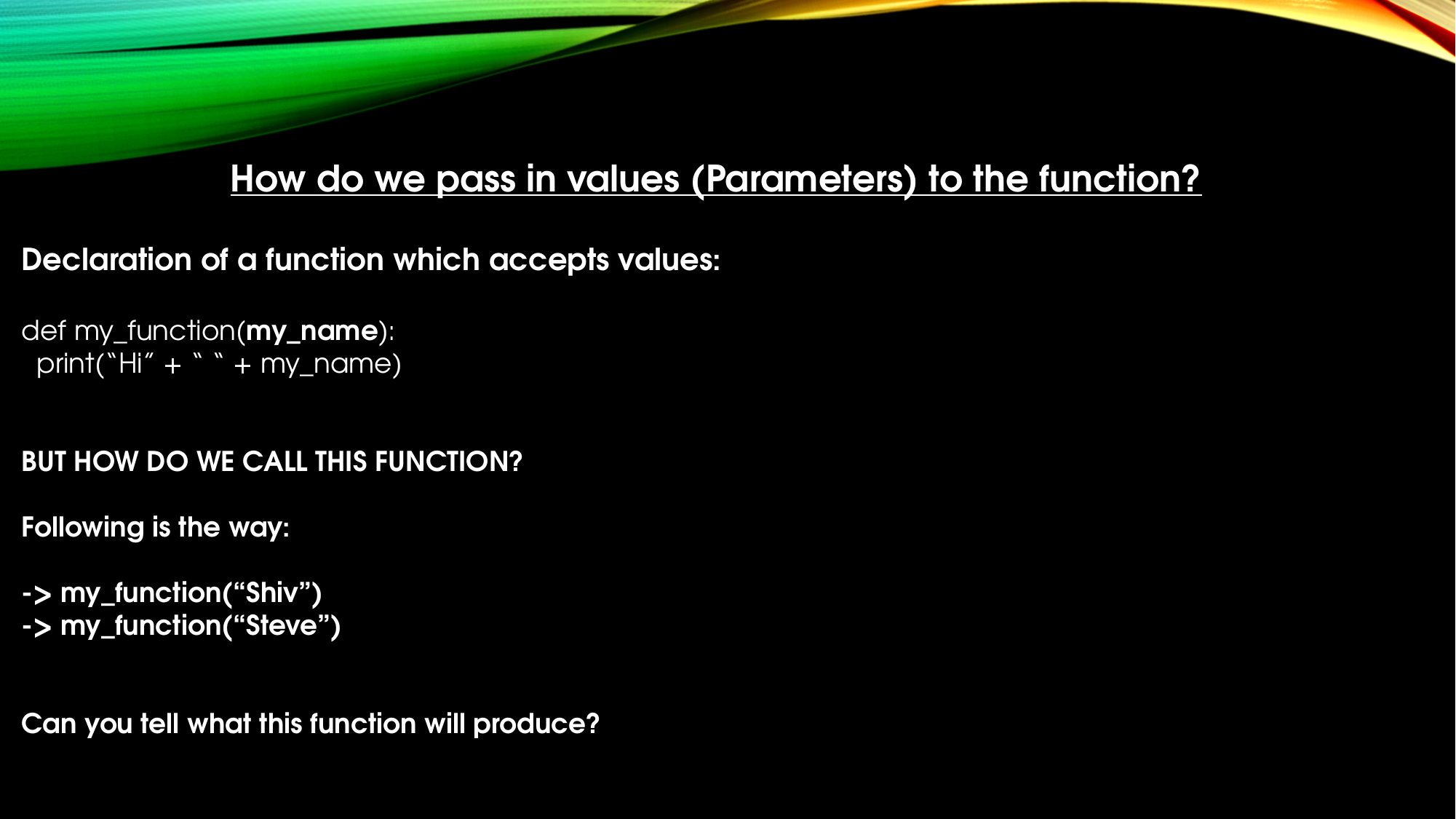

How do we pass in values (Parameters) to the function?
Declaration of a function which accepts values:

def my_function(my_name):
  print(“Hi” + “ “ + my_name)

BUT HOW DO WE CALL THIS FUNCTION?

Following is the way:

-> my_function(“Shiv”)
-> my_function(“Steve”)

Can you tell what this function will produce?